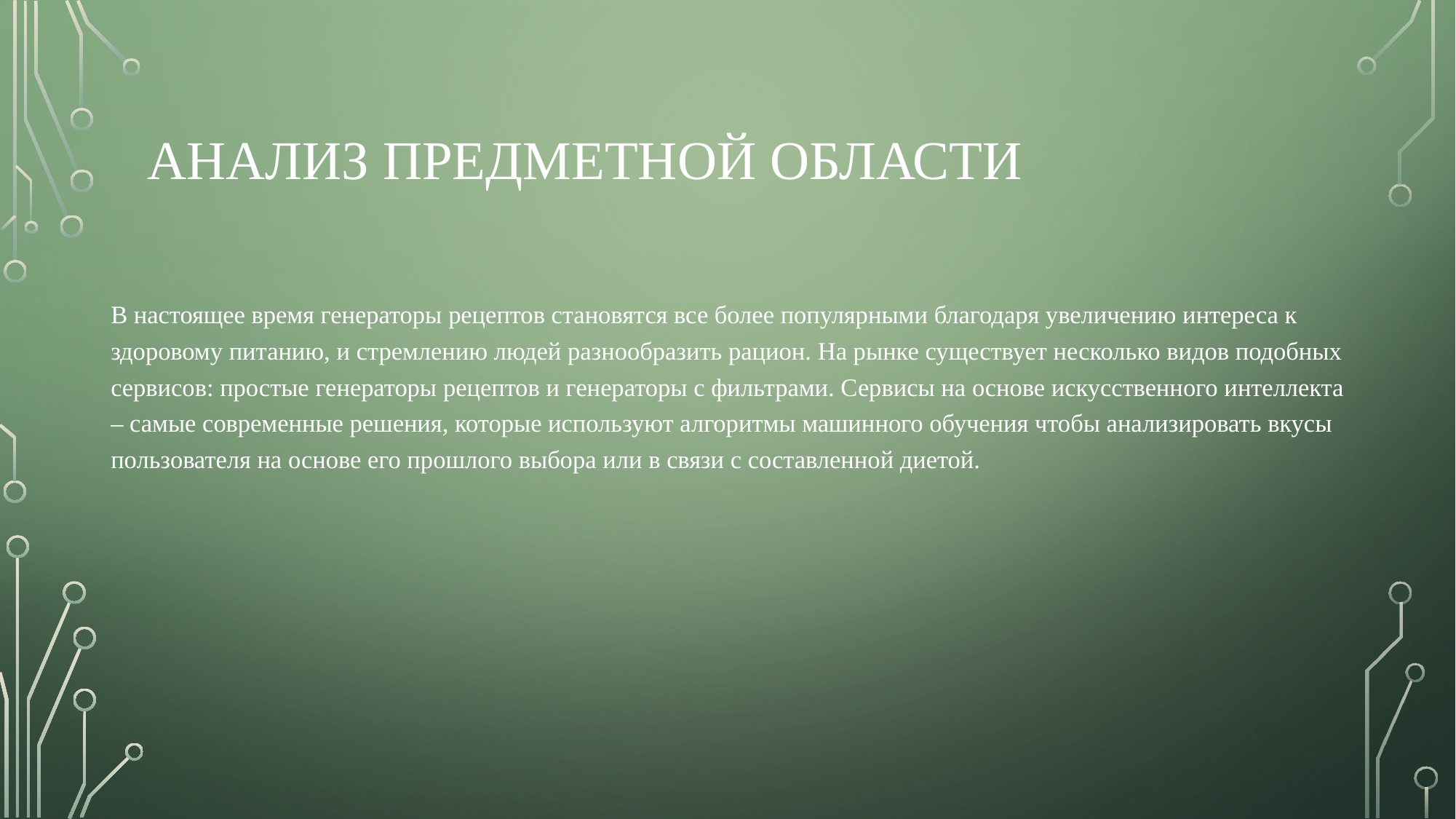

# Анализ предметной области
В настоящее время генераторы рецептов становятся все более популярными благодаря увеличению интереса к здоровому питанию, и стремлению людей разнообразить рацион. На рынке существует несколько видов подобных сервисов: простые генераторы рецептов и генераторы с фильтрами. Сервисы на основе искусственного интеллекта – самые современные решения, которые используют алгоритмы машинного обучения чтобы анализировать вкусы пользователя на основе его прошлого выбора или в связи с составленной диетой.